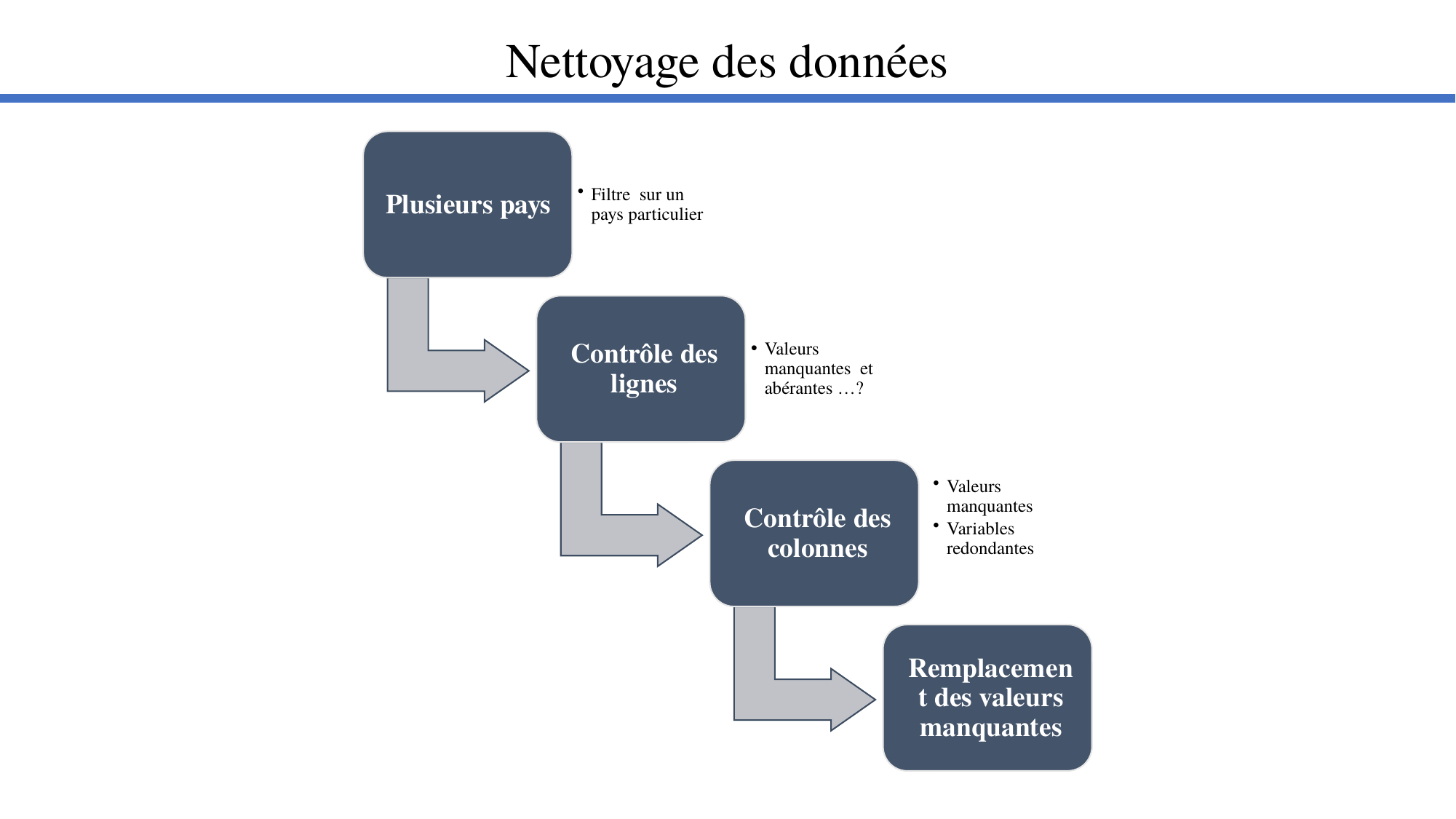

Nettoyage des données
Plusieurs pays
Filtre  sur un pays particulier
Contrôle des lignes
Valeurs manquantes  et abérantes …?
Contrôle des colonnes
Valeurs manquantes
Variables redondantes

Remplacement des valeurs manquantes